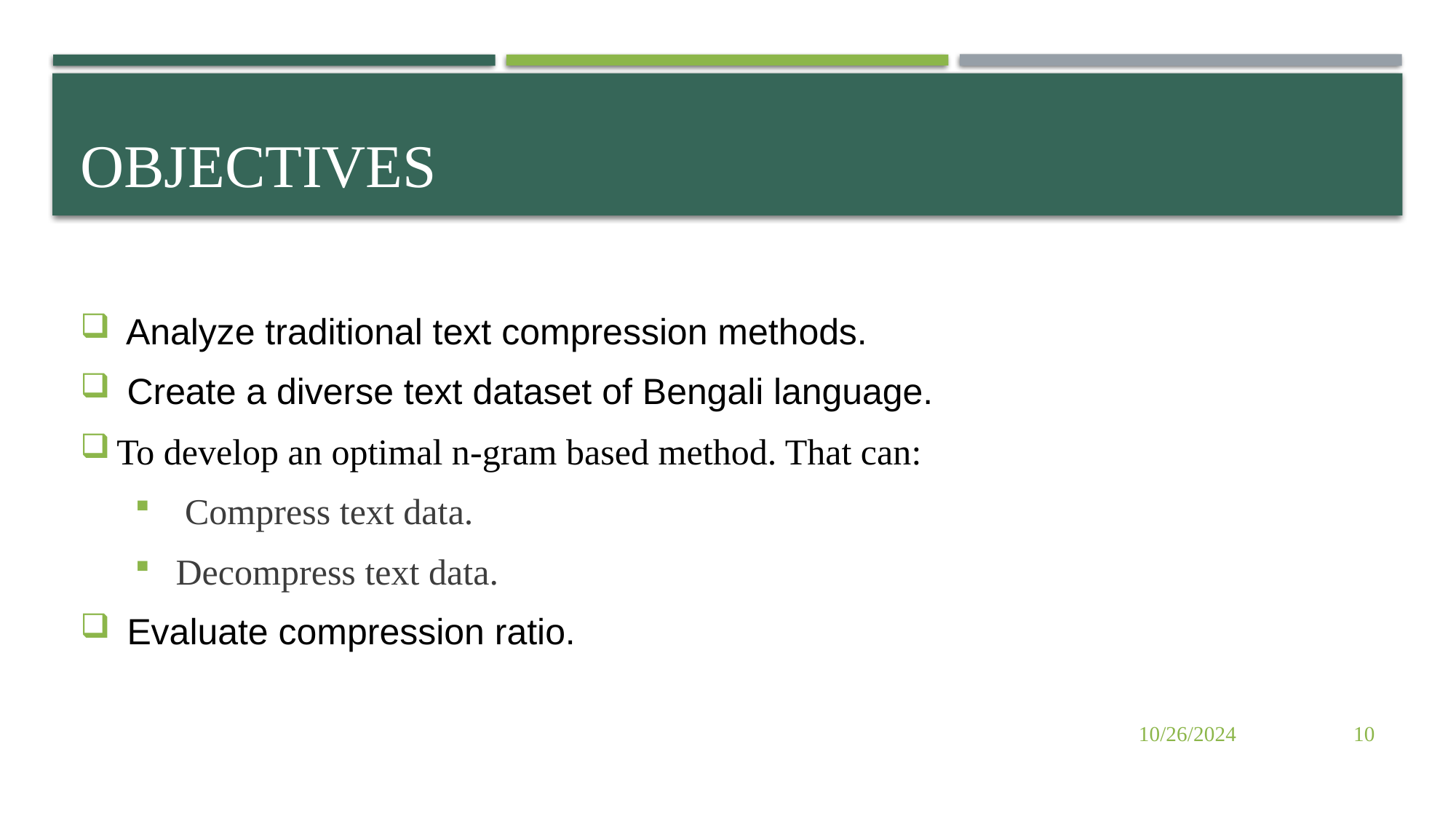

# Objectives
 Analyze traditional text compression methods.
 Create a diverse text dataset of Bengali language.
To develop an optimal n-gram based method. That can:
 Compress text data.
Decompress text data.
 Evaluate compression ratio.
10/26/2024
10